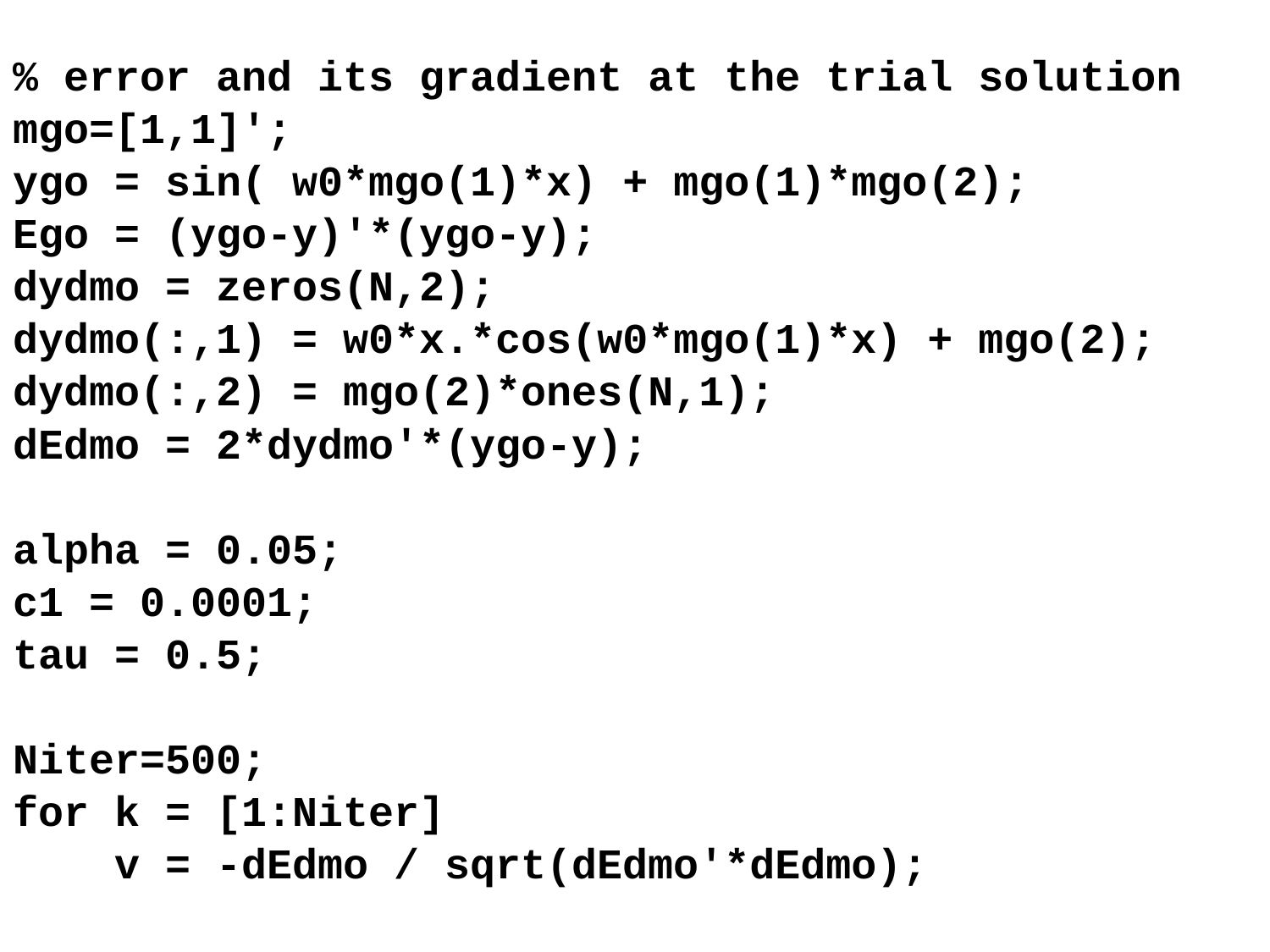

% error and its gradient at the trial solution
mgo=[1,1]';
ygo = sin( w0*mgo(1)*x) + mgo(1)*mgo(2);
Ego = (ygo-y)'*(ygo-y);
dydmo = zeros(N,2);
dydmo(:,1) = w0*x.*cos(w0*mgo(1)*x) + mgo(2);
dydmo(:,2) = mgo(2)*ones(N,1);
dEdmo = 2*dydmo'*(ygo-y);

alpha = 0.05;
c1 = 0.0001;
tau = 0.5;

Niter=500;
for k = [1:Niter]
    v = -dEdmo / sqrt(dEdmo'*dEdmo);